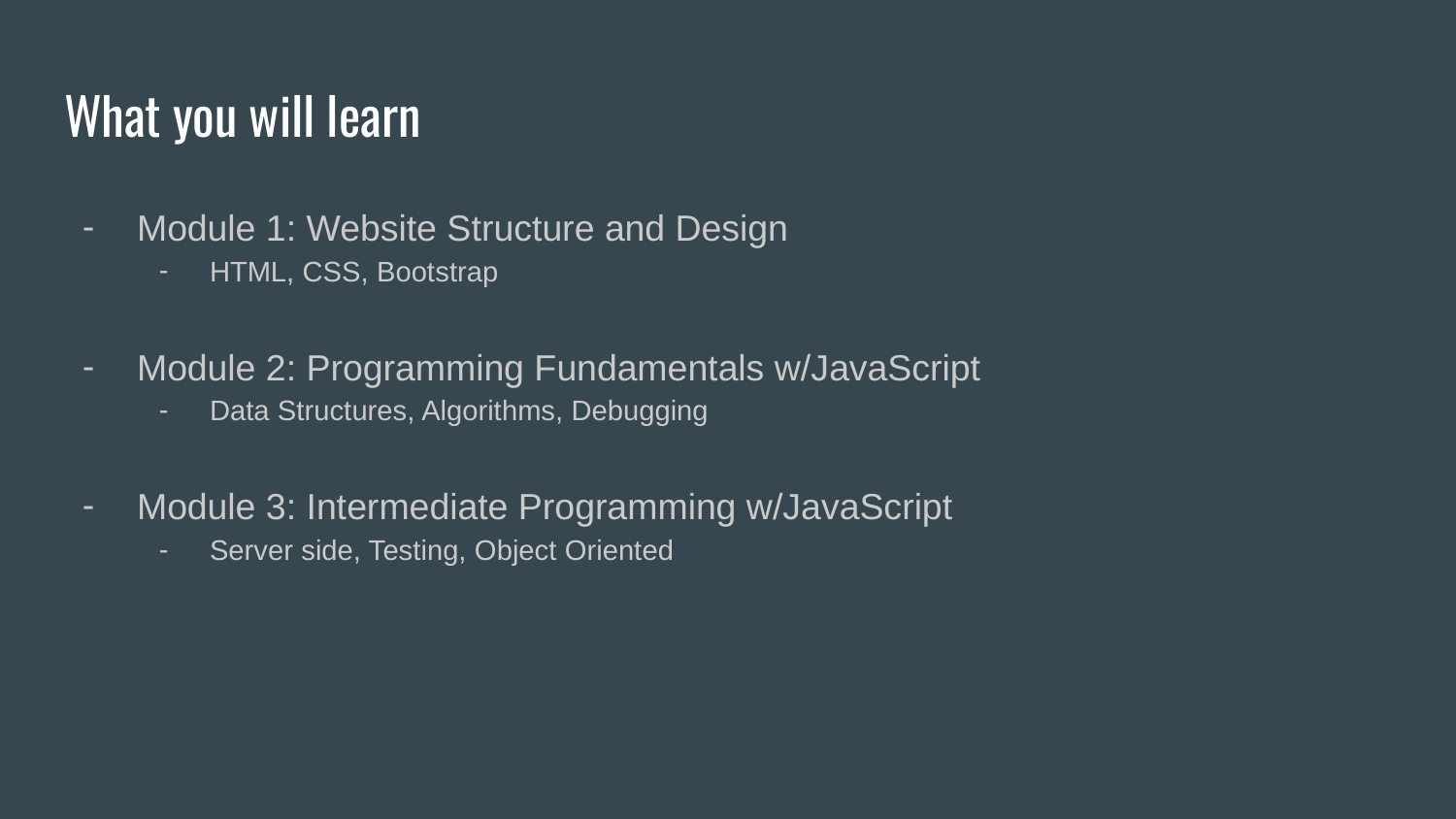

# What you will learn
Module 1: Website Structure and Design
HTML, CSS, Bootstrap

Module 2: Programming Fundamentals w/JavaScript
Data Structures, Algorithms, Debugging

Module 3: Intermediate Programming w/JavaScript
Server side, Testing, Object Oriented